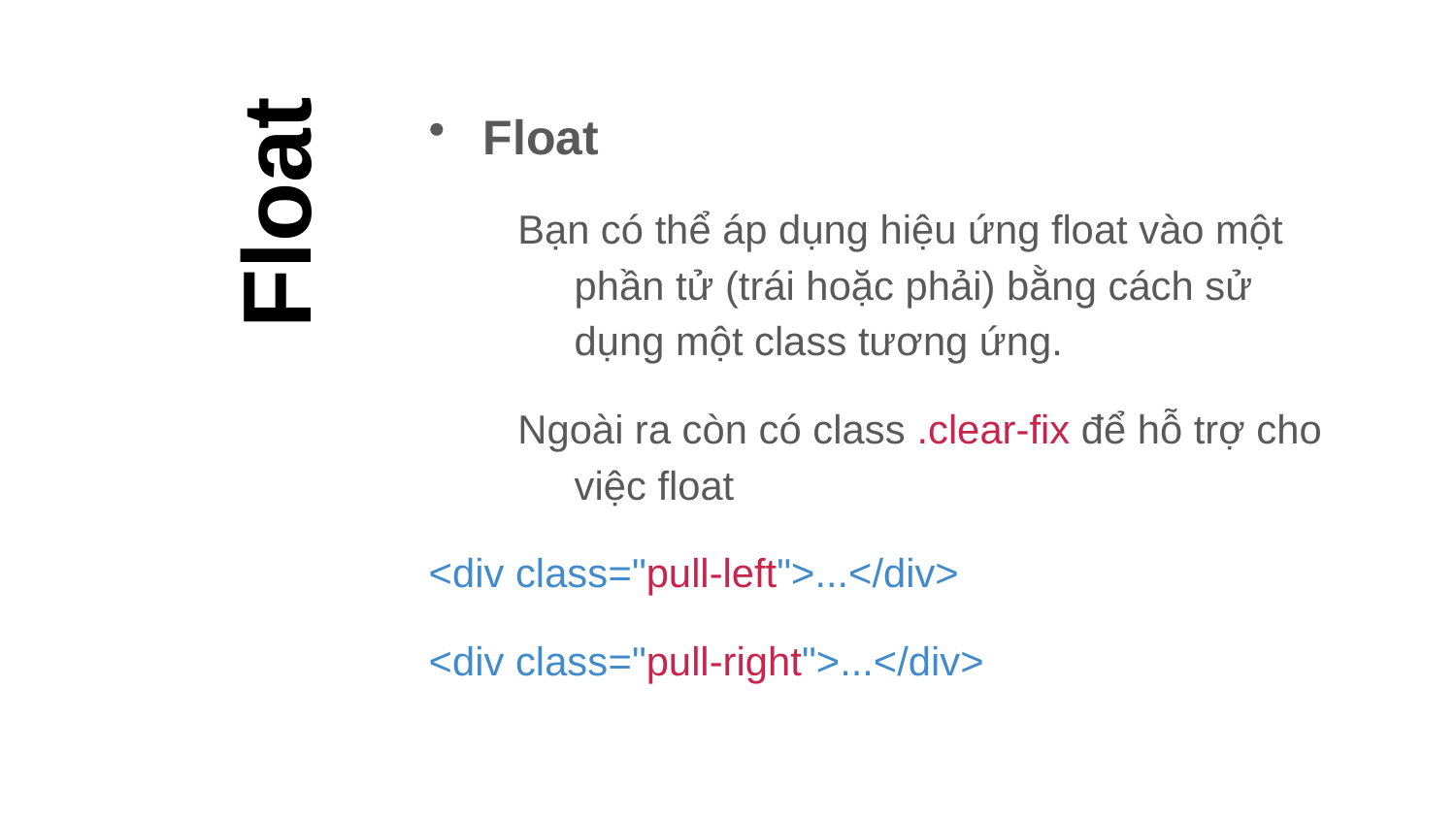

Float
Bạn có thể áp dụng hiệu ứng float vào một phần tử (trái hoặc phải) bằng cách sử dụng một class tương ứng.
Ngoài ra còn có class .clear-fix để hỗ trợ cho việc float
<div class="pull-left">...</div>
<div class="pull-right">...</div>

# Float